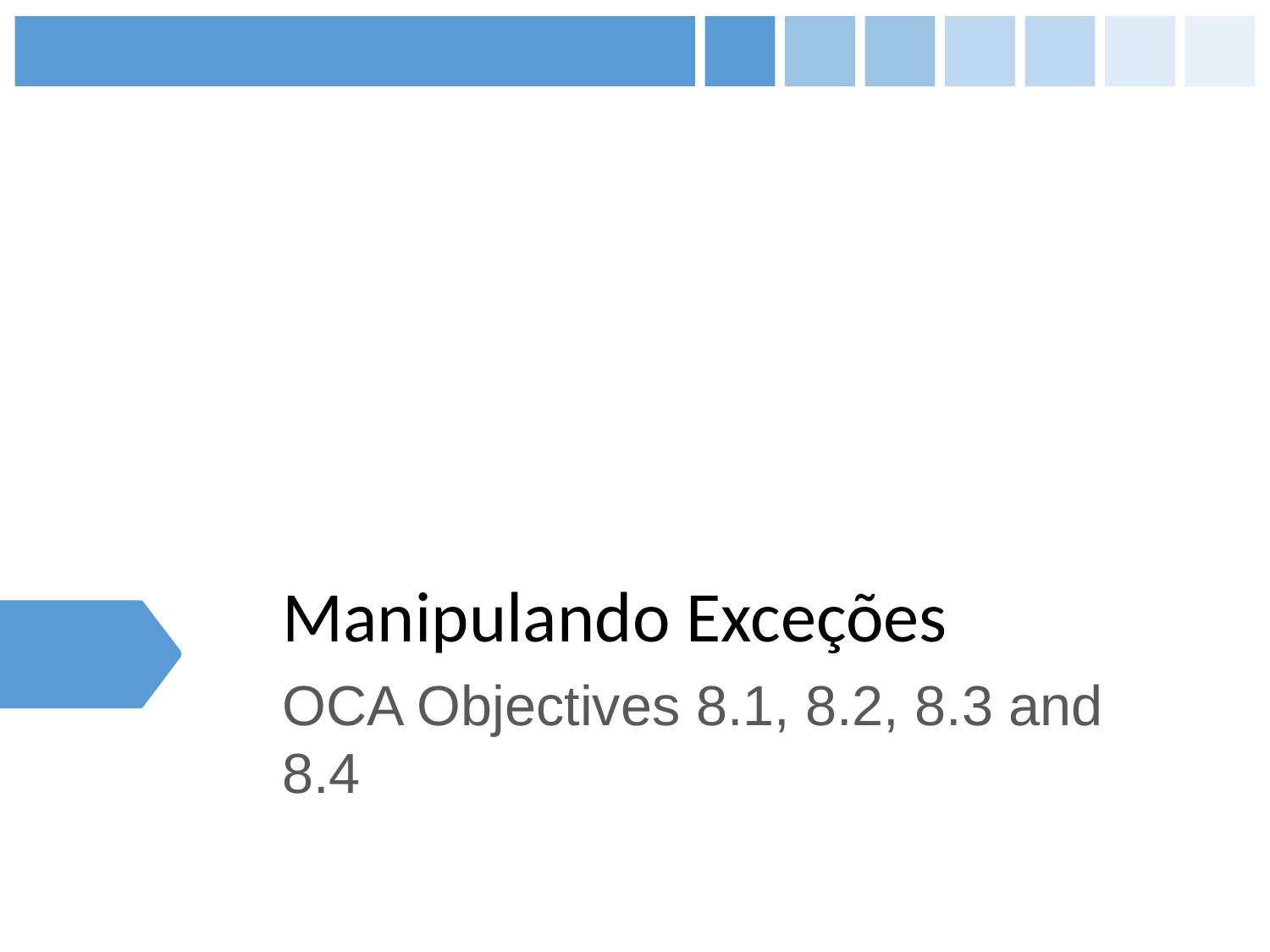

# Manipulando Exceções
OCA Objectives 8.1, 8.2, 8.3 and 8.4